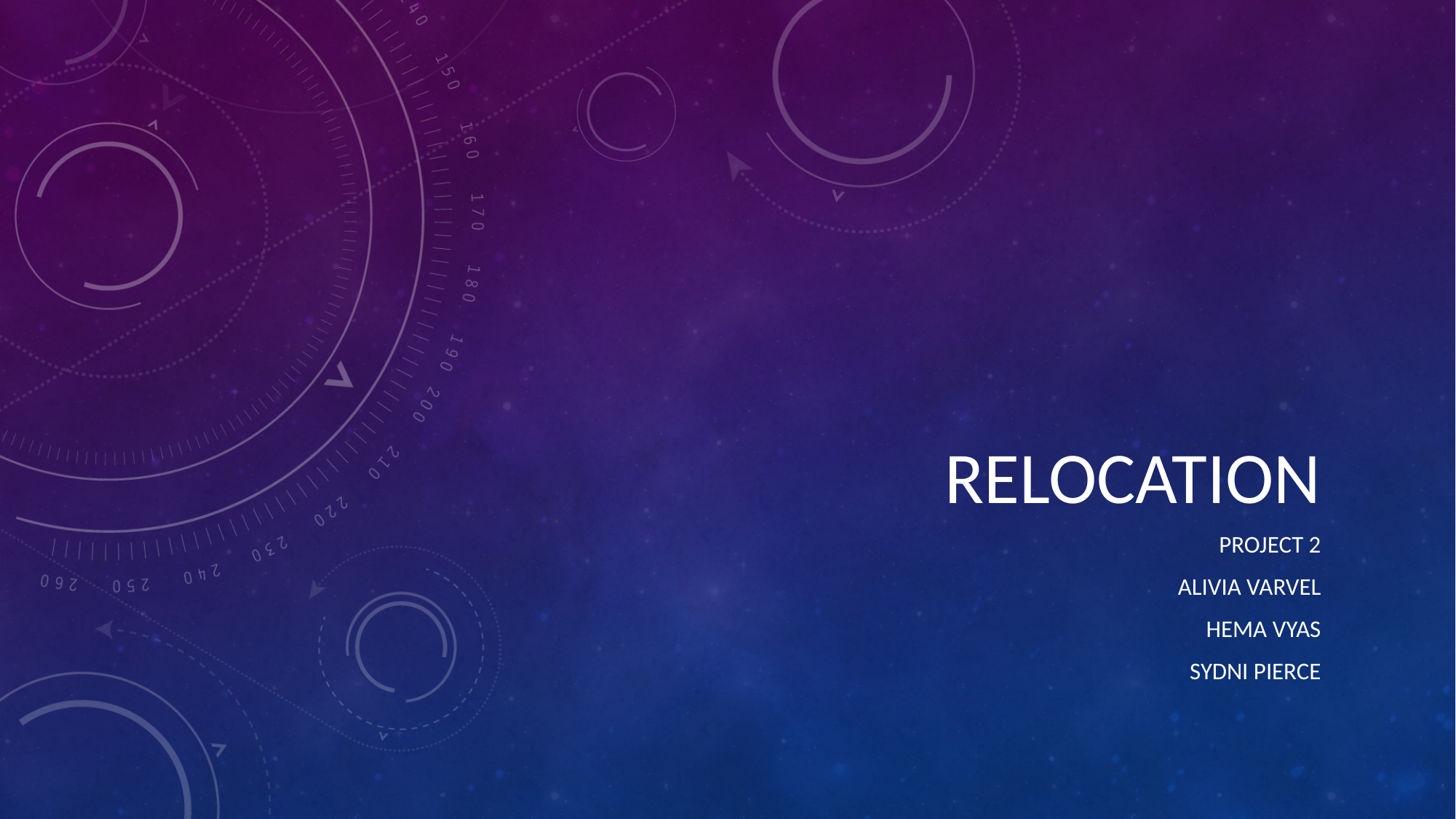

# Relocation
Project 2
Alivia varvel
Hema vyas
Sydni pierce